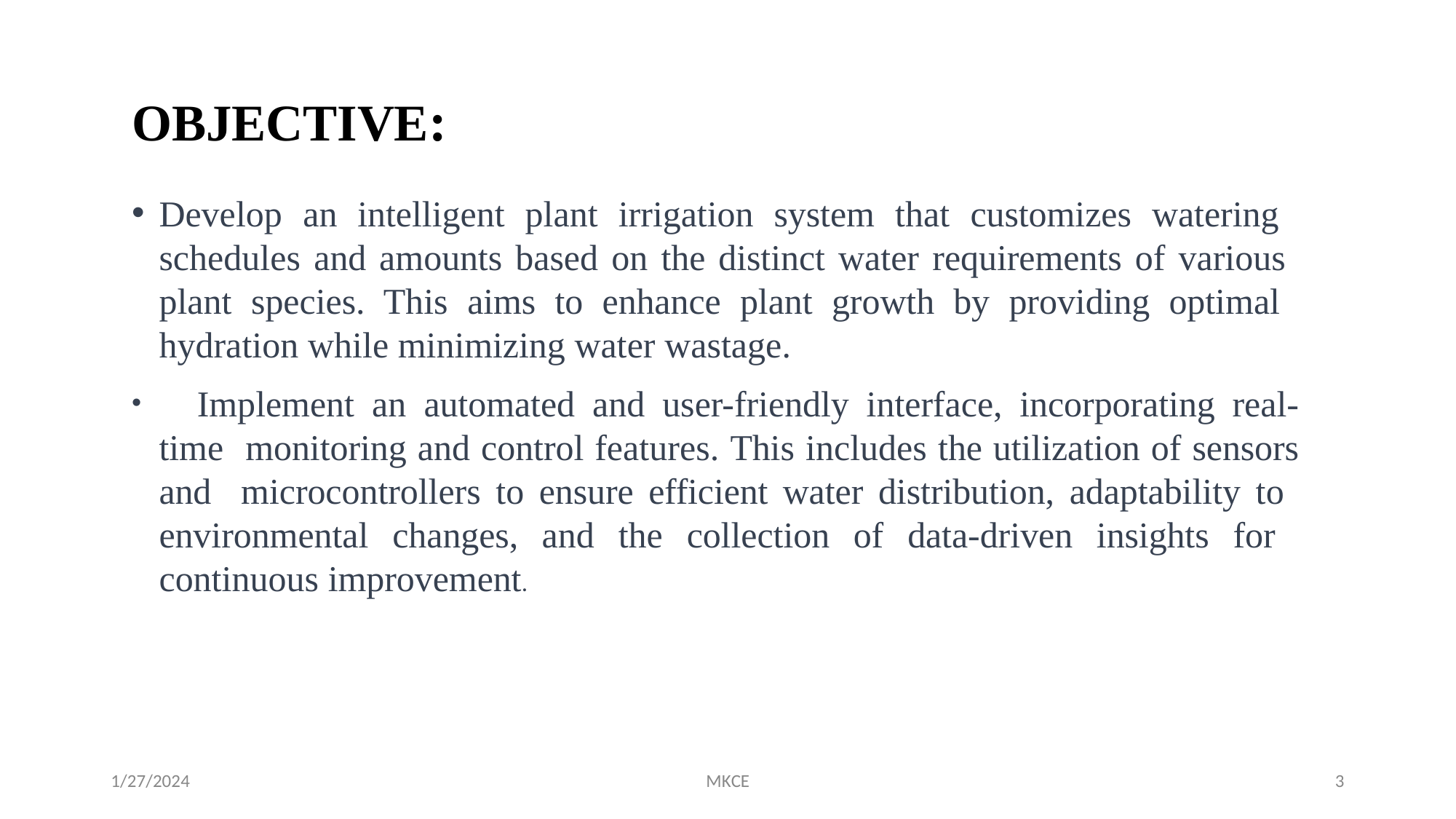

# OBJECTIVE:
Develop an intelligent plant irrigation system that customizes watering  schedules and amounts based on the distinct water requirements of various  plant species. This aims to enhance plant growth by providing optimal  hydration while minimizing water wastage.
	Implement an automated and user-friendly interface, incorporating real-time  monitoring and control features. This includes the utilization of sensors and  microcontrollers to ensure efficient water distribution, adaptability to  environmental changes, and the collection of data-driven insights for  continuous improvement.
1/27/2024
MKCE
3